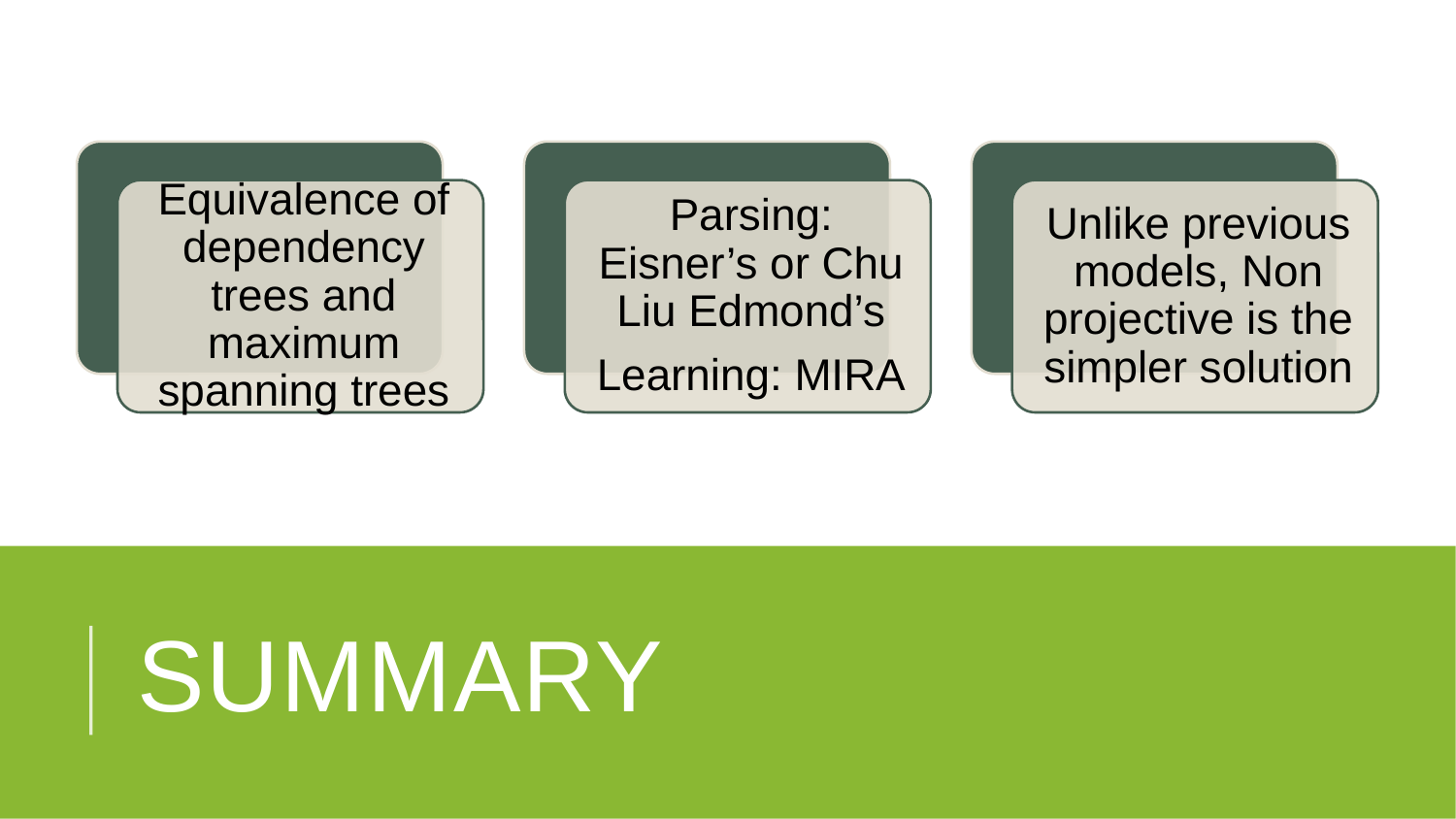

Equivalence of dependency trees and maximum spanning trees
Parsing: Eisner’s or Chu Liu Edmond’s
Learning: MIRA
Unlike previous models, Non projective is the simpler solution

# Summary